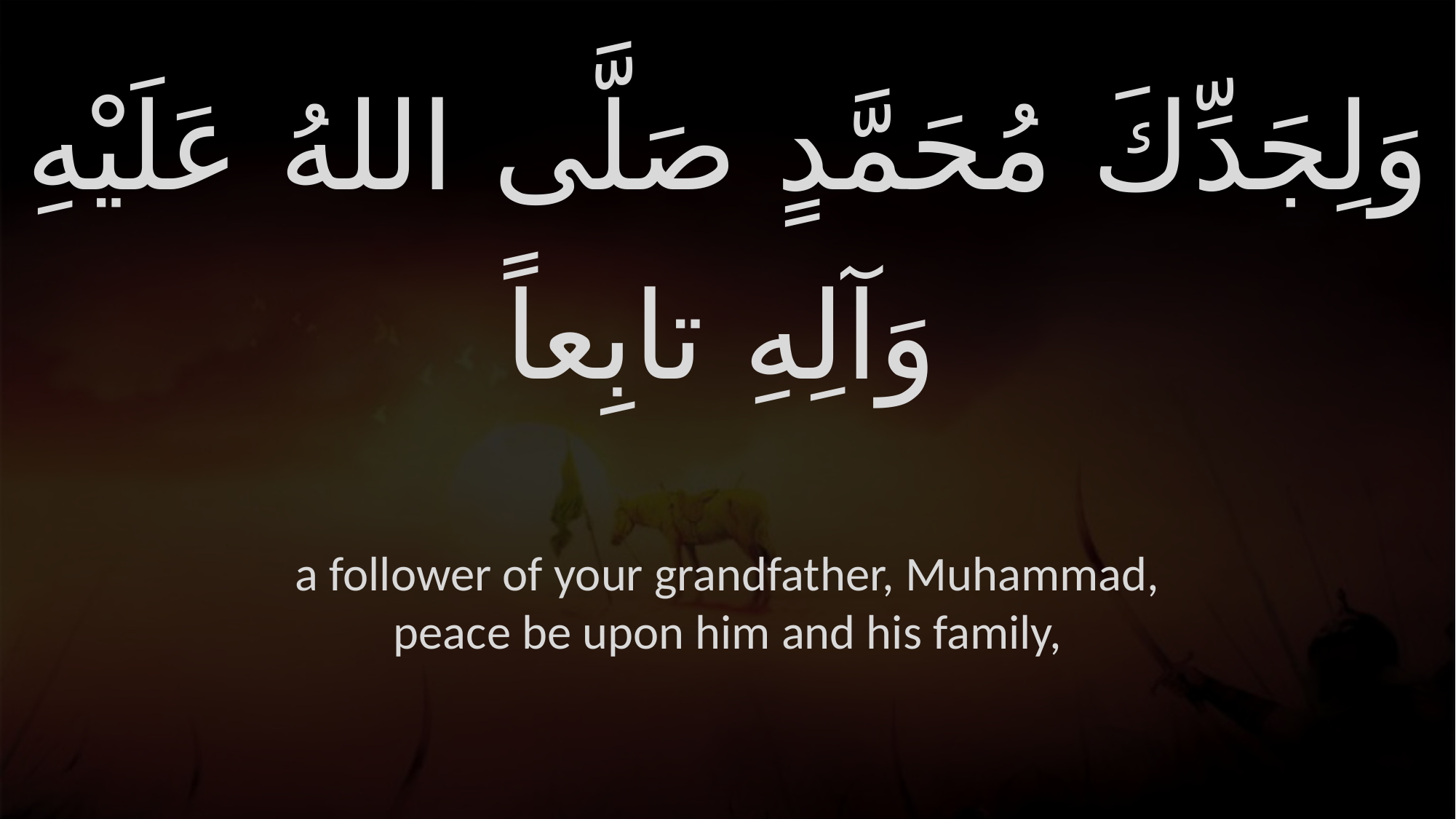

# وَلِجَدِّكَ مُحَمَّدٍ صَلَّى اللهُ عَلَيْهِ وَآلِهِ تابِعاً
a follower of your grandfather, Muhammad, peace be upon him and his family,